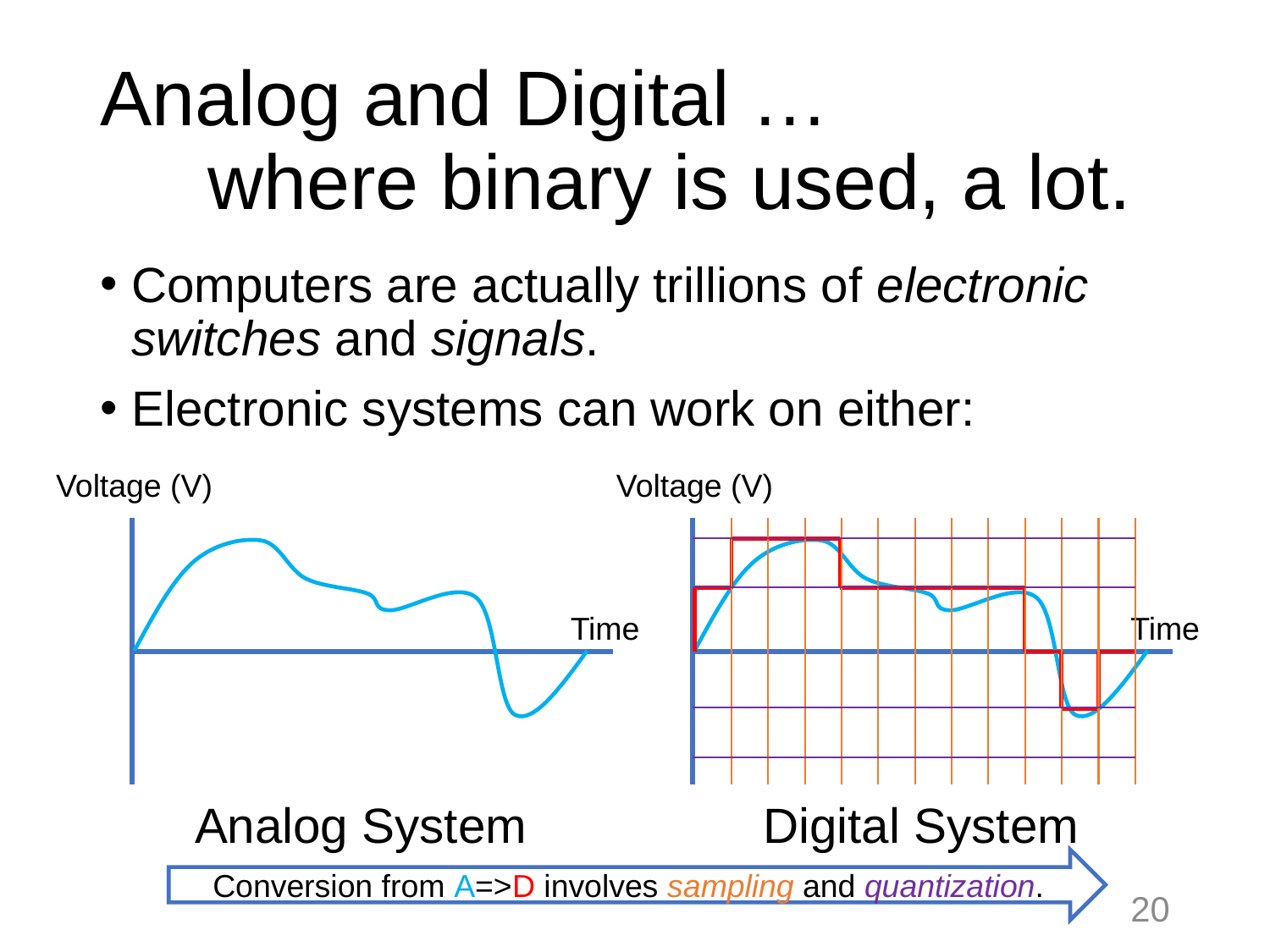

# Analog and Digital … where binary is used, a lot.
Computers are actually trillions of electronic switches and signals.
Electronic systems can work on either:
Voltage (V)
Voltage (V)

Time
Time
Analog System
Digital System
Conversion from A=>D involves sampling and quantization.
20